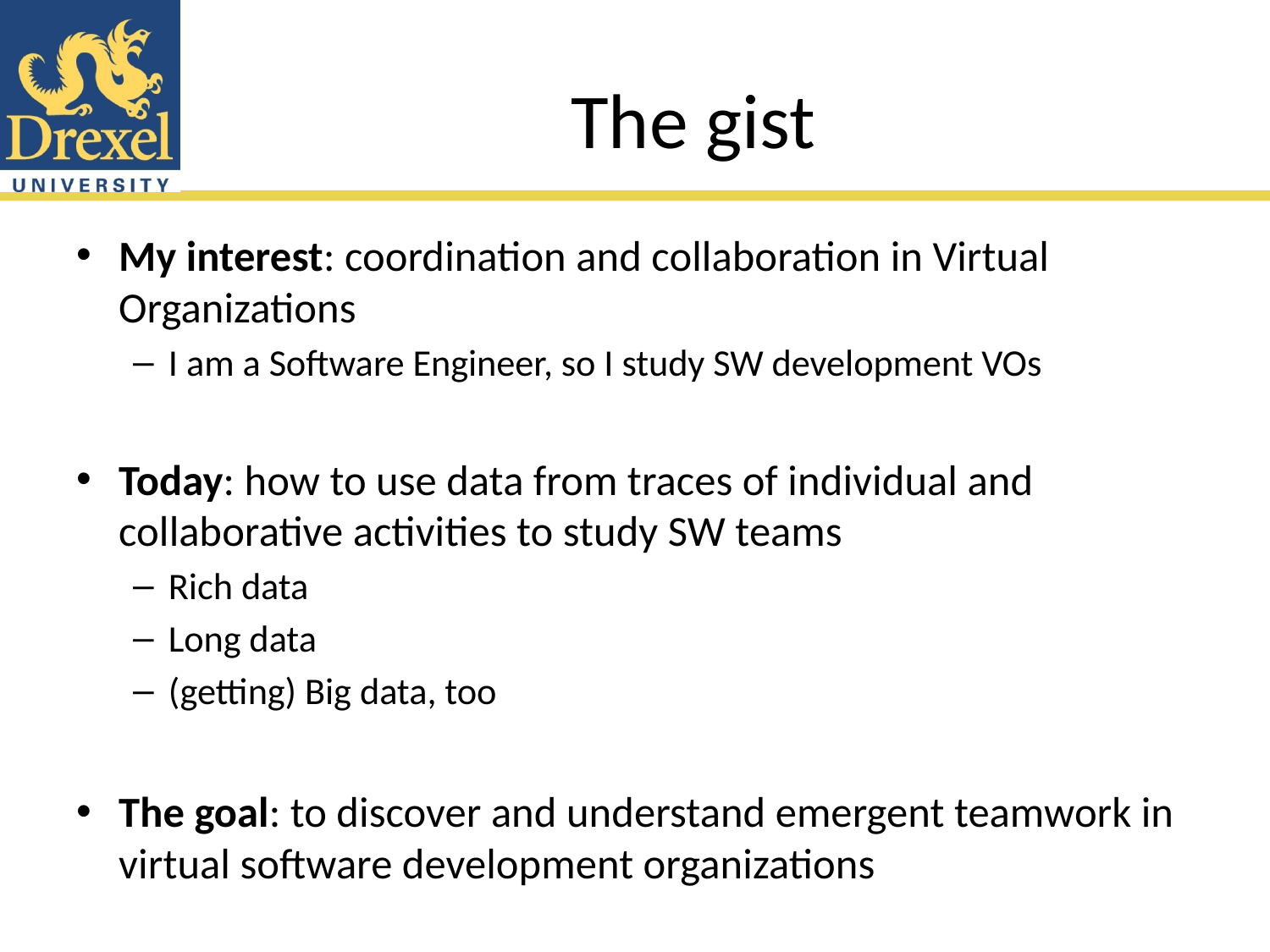

# The gist
My interest: coordination and collaboration in Virtual Organizations
I am a Software Engineer, so I study SW development VOs

Today: how to use data from traces of individual and collaborative activities to study SW teams
Rich data
Long data
(getting) Big data, too

The goal: to discover and understand emergent teamwork in virtual software development organizations